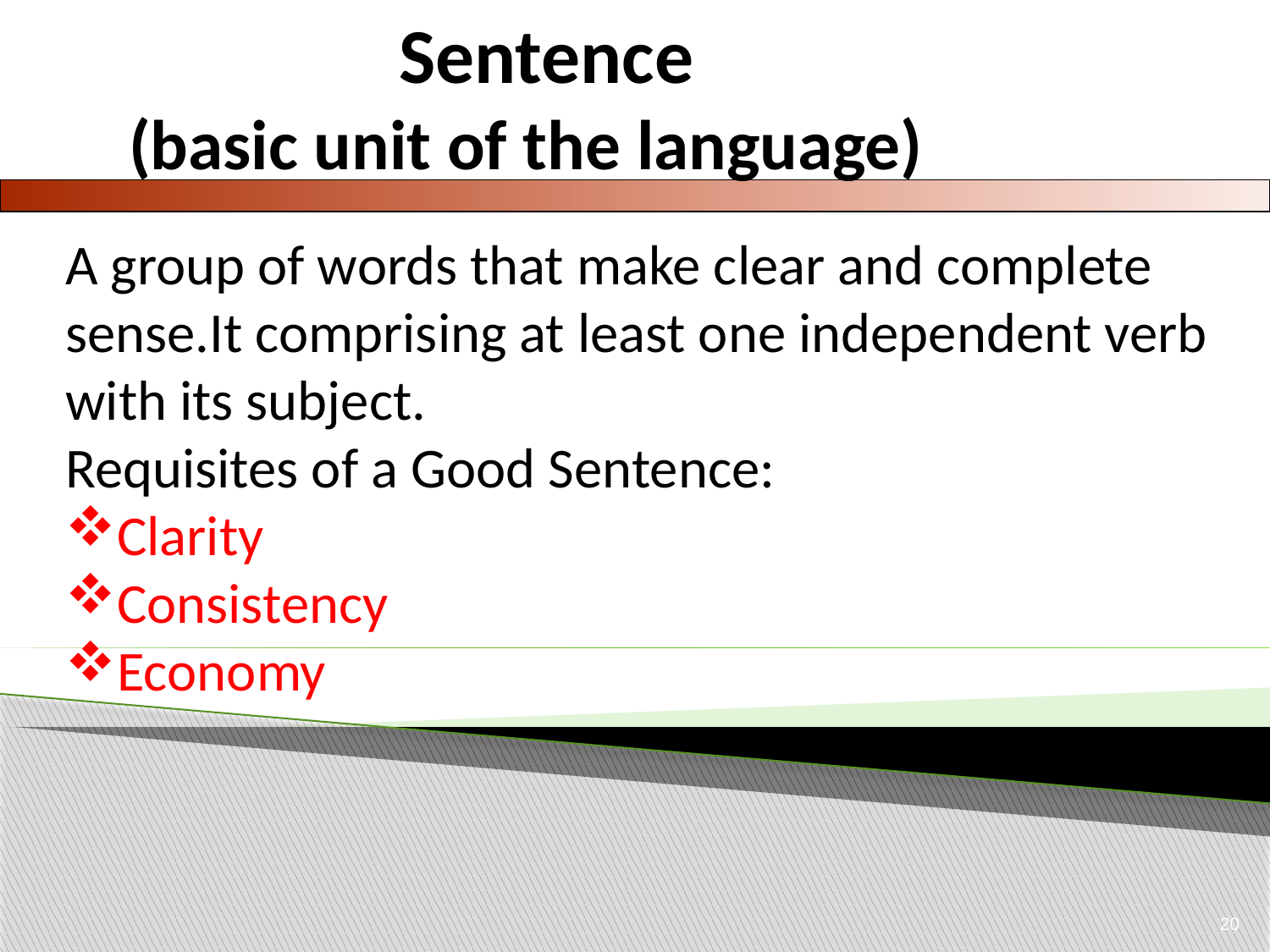

Sentence
(basic unit of the language)

A group of words that make clear and complete sense.It comprising at least one independent verb with its subject.
Requisites of a Good Sentence:
Clarity
Consistency
Economy

20